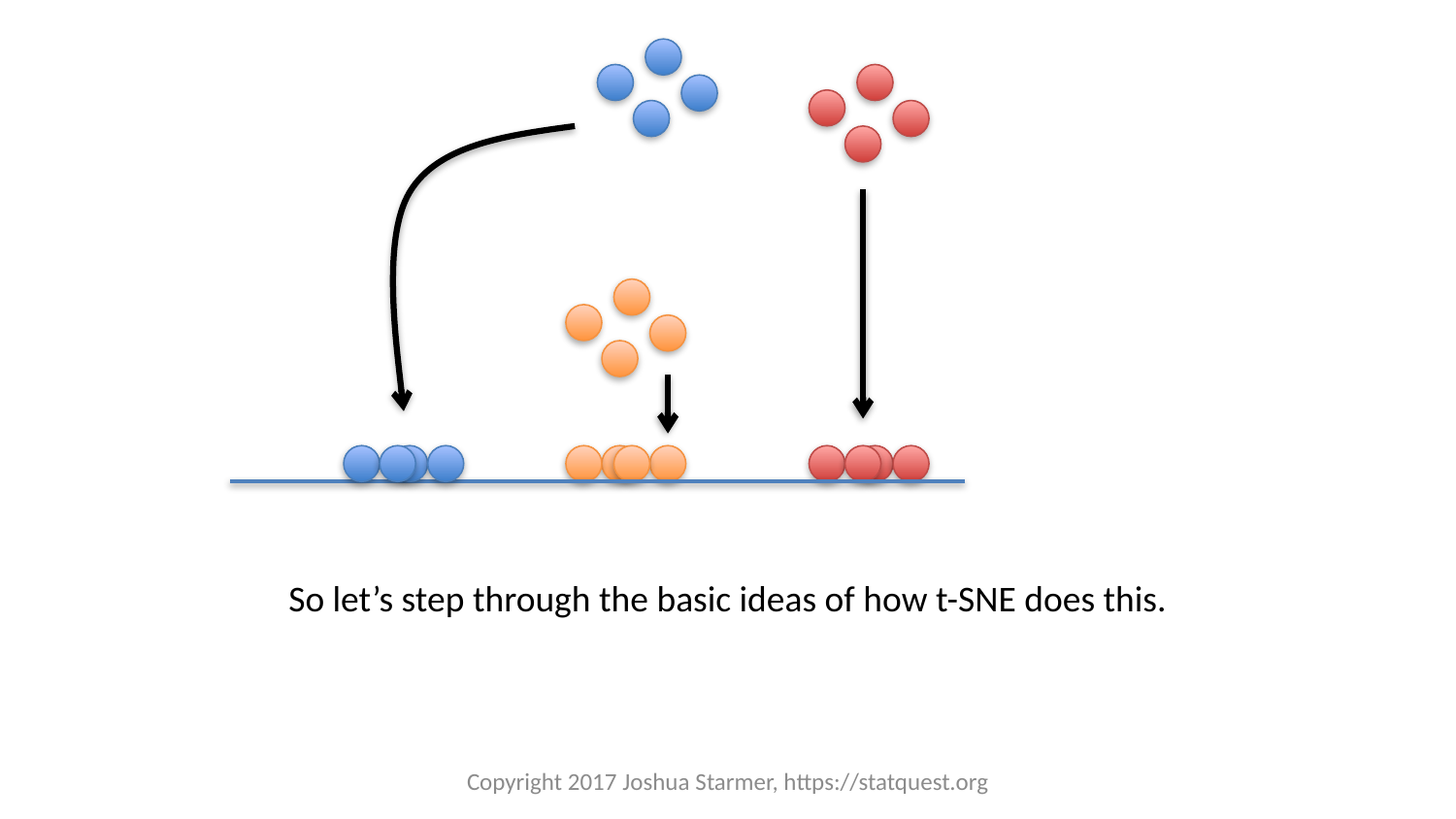

So let’s step through the basic ideas of how t-SNE does this.
Copyright 2017 Joshua Starmer, https://statquest.org